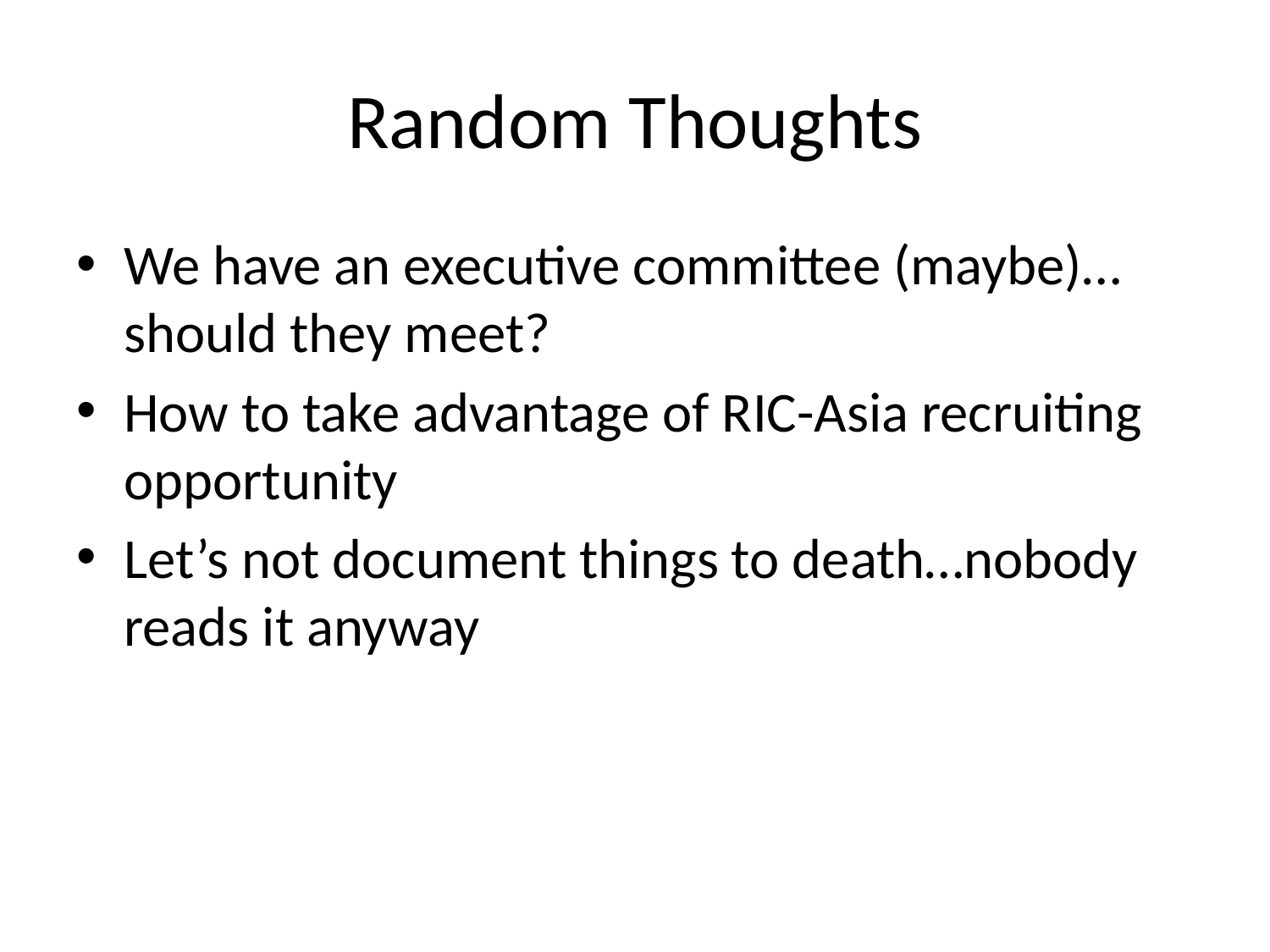

# Random Thoughts
We have an executive committee (maybe)…should they meet?
How to take advantage of RIC-Asia recruiting opportunity
Let’s not document things to death…nobody reads it anyway